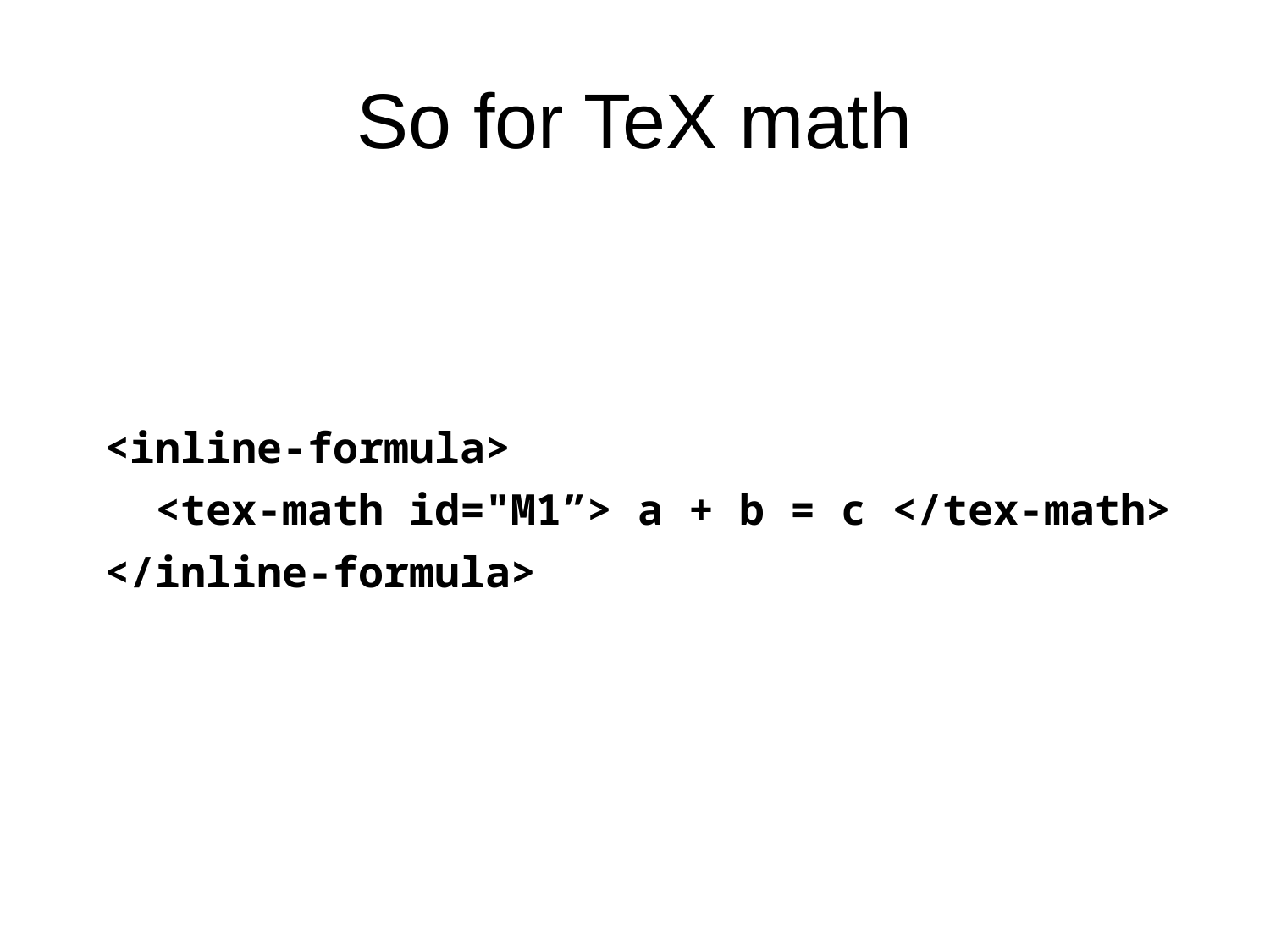

# So for TeX math

<inline-formula>
  <tex-math id="M1”> a + b = c </tex-math>
</inline-formula>